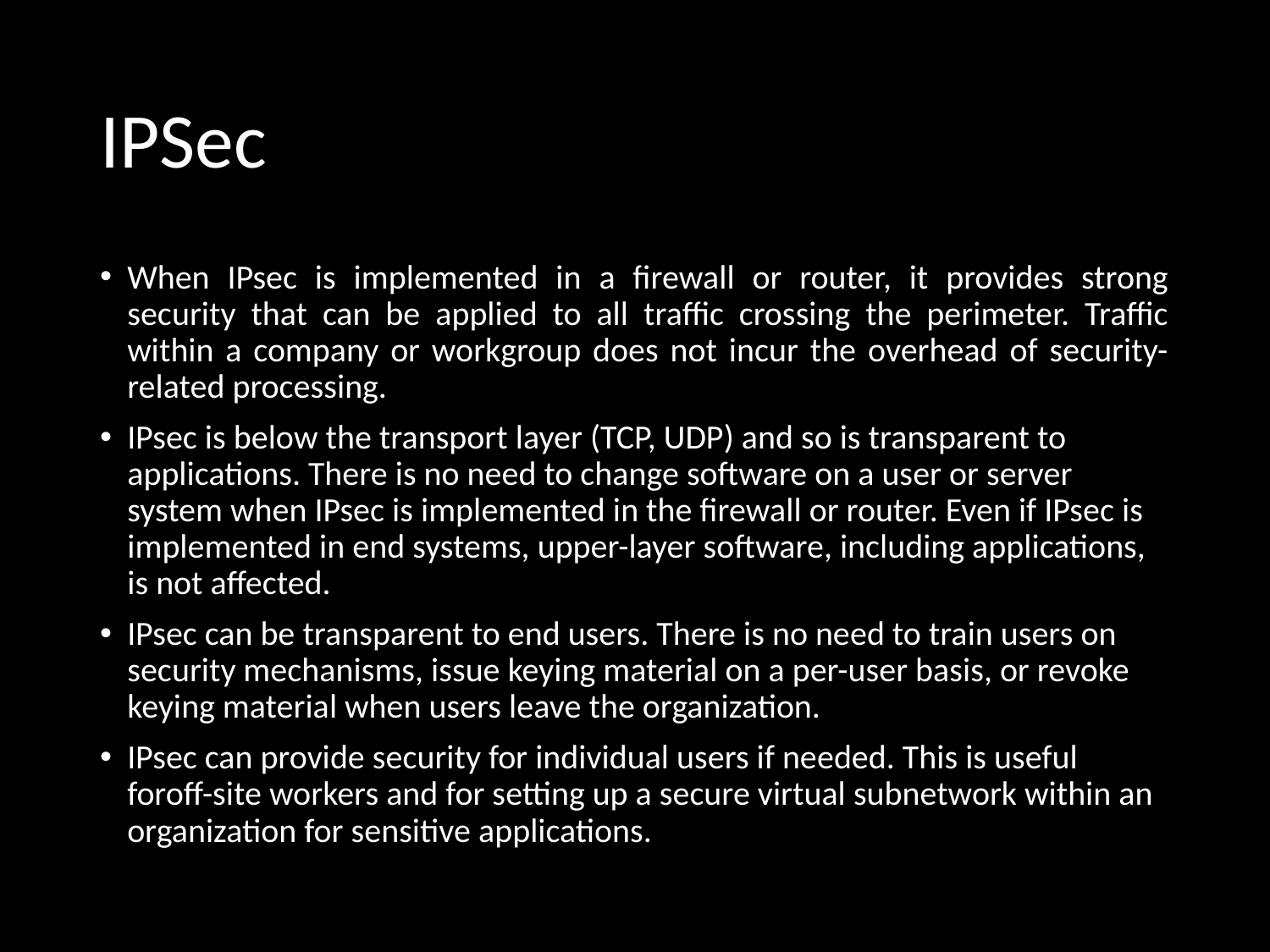

# IPSec
When IPsec is implemented in a firewall or router, it provides strong security that can be applied to all traffic crossing the perimeter. Traffic within a company or workgroup does not incur the overhead of security-related processing.
IPsec is below the transport layer (TCP, UDP) and so is transparent to applications. There is no need to change software on a user or server system when IPsec is implemented in the firewall or router. Even if IPsec is implemented in end systems, upper-layer software, including applications, is not affected.
IPsec can be transparent to end users. There is no need to train users on security mechanisms, issue keying material on a per-user basis, or revoke keying material when users leave the organization.
IPsec can provide security for individual users if needed. This is useful foroff-site workers and for setting up a secure virtual subnetwork within an organization for sensitive applications.